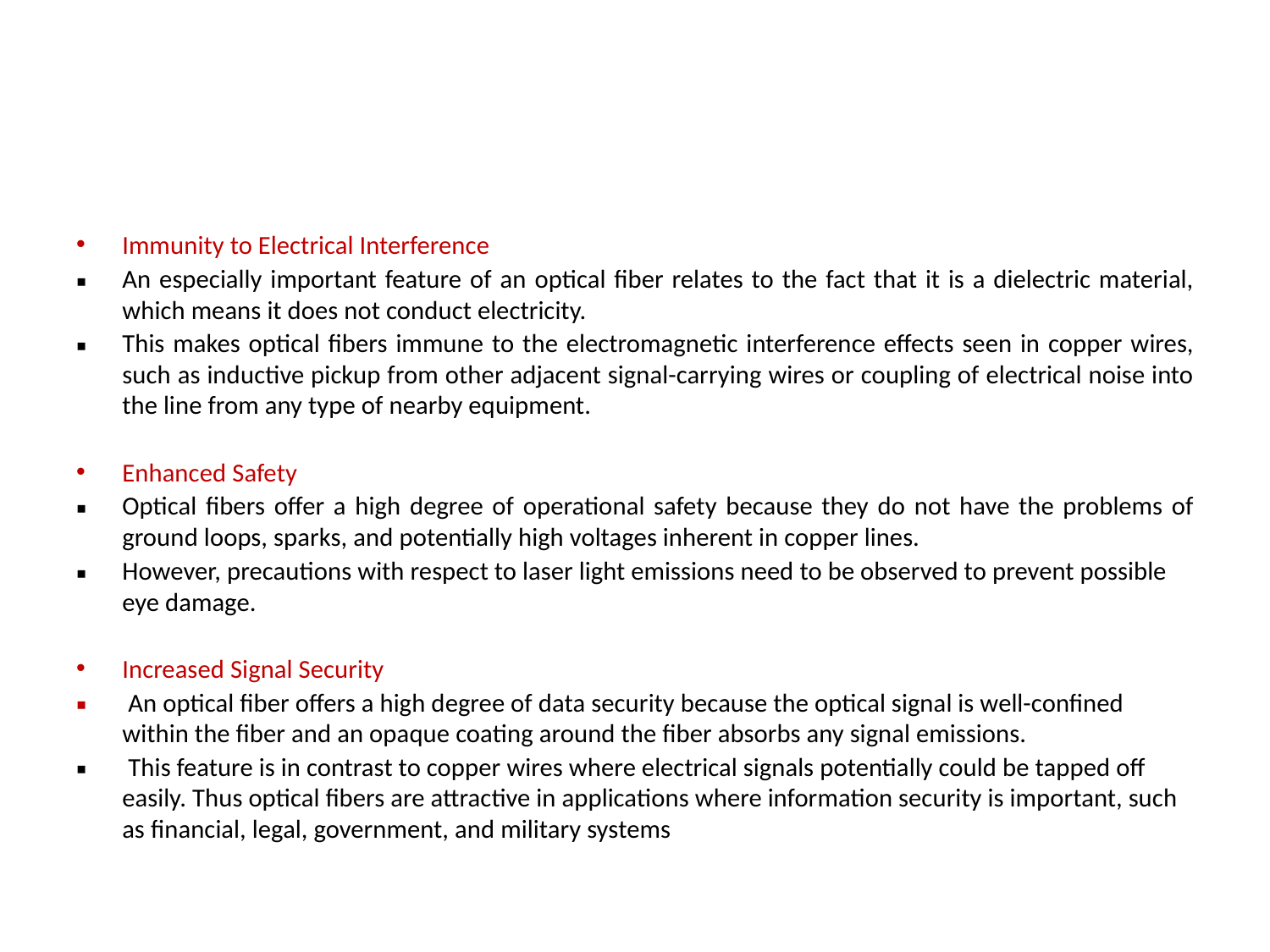

#
Immunity to Electrical Interference
An especially important feature of an optical fiber relates to the fact that it is a dielectric material, which means it does not conduct electricity.
This makes optical fibers immune to the electromagnetic interference effects seen in copper wires, such as inductive pickup from other adjacent signal-carrying wires or coupling of electrical noise into the line from any type of nearby equipment.

Enhanced Safety
Optical fibers offer a high degree of operational safety because they do not have the problems of ground loops, sparks, and potentially high voltages inherent in copper lines.
However, precautions with respect to laser light emissions need to be observed to prevent possible eye damage.

Increased Signal Security
 An optical fiber offers a high degree of data security because the optical signal is well-confined within the fiber and an opaque coating around the fiber absorbs any signal emissions.
 This feature is in contrast to copper wires where electrical signals potentially could be tapped off easily. Thus optical fibers are attractive in applications where information security is important, such as financial, legal, government, and military systems